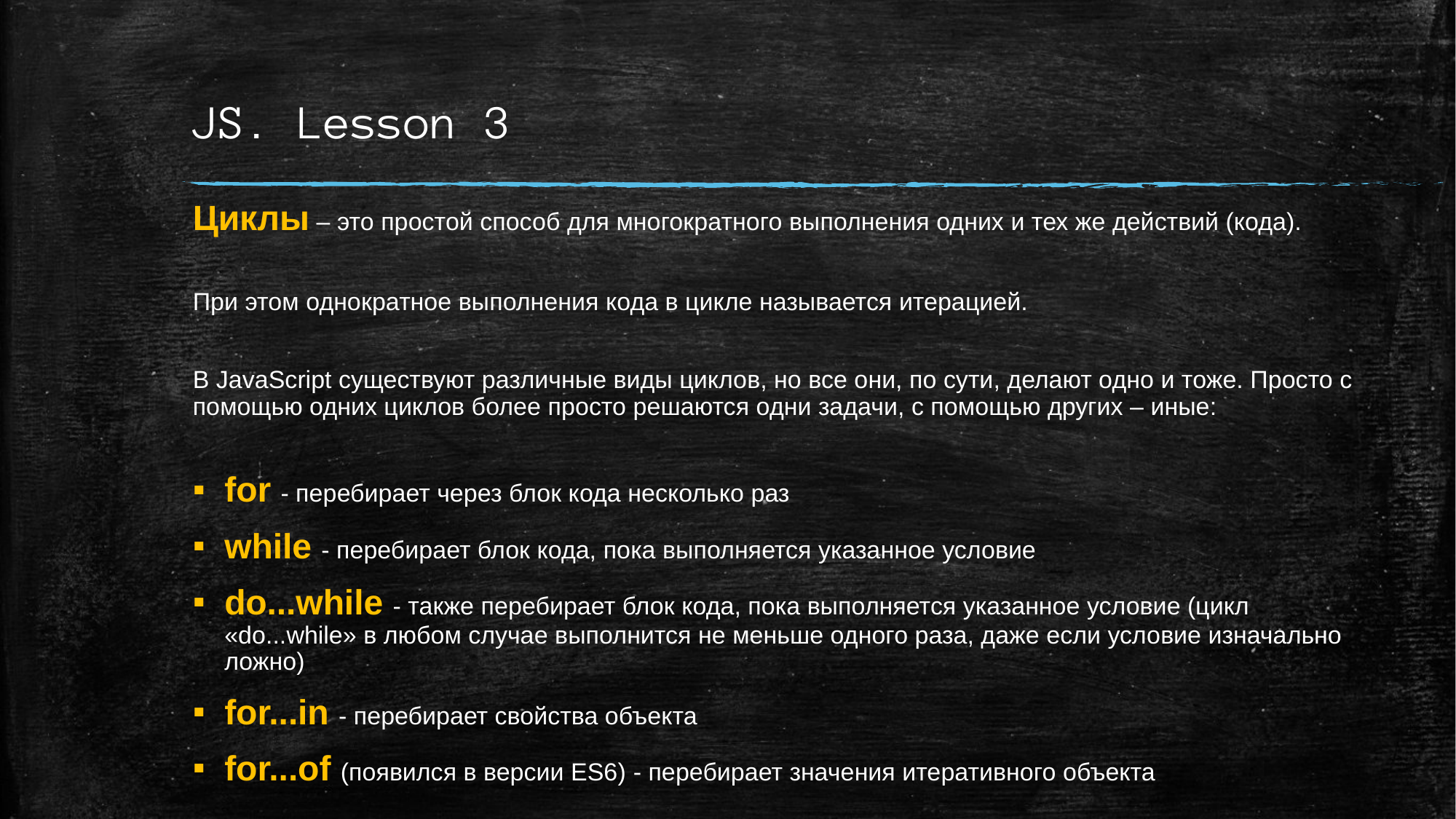

# JS. Lesson 3
Циклы – это простой способ для многократного выполнения одних и тех же действий (кода).

При этом однократное выполнения кода в цикле называется итерацией.

В JavaScript существуют различные виды циклов, но все они, по сути, делают одно и тоже. Просто с помощью одних циклов более просто решаются одни задачи, с помощью других – иные:

for - перебирает через блок кода несколько раз
while - перебирает блок кода, пока выполняется указанное условие
do...while - также перебирает блок кода, пока выполняется указанное условие (цикл «do...while» в любом случае выполнится не меньше одного раза, даже если условие изначально ложно)
for...in - перебирает свойства объекта
for...of (появился в версии ES6) - перебирает значения итеративного объекта